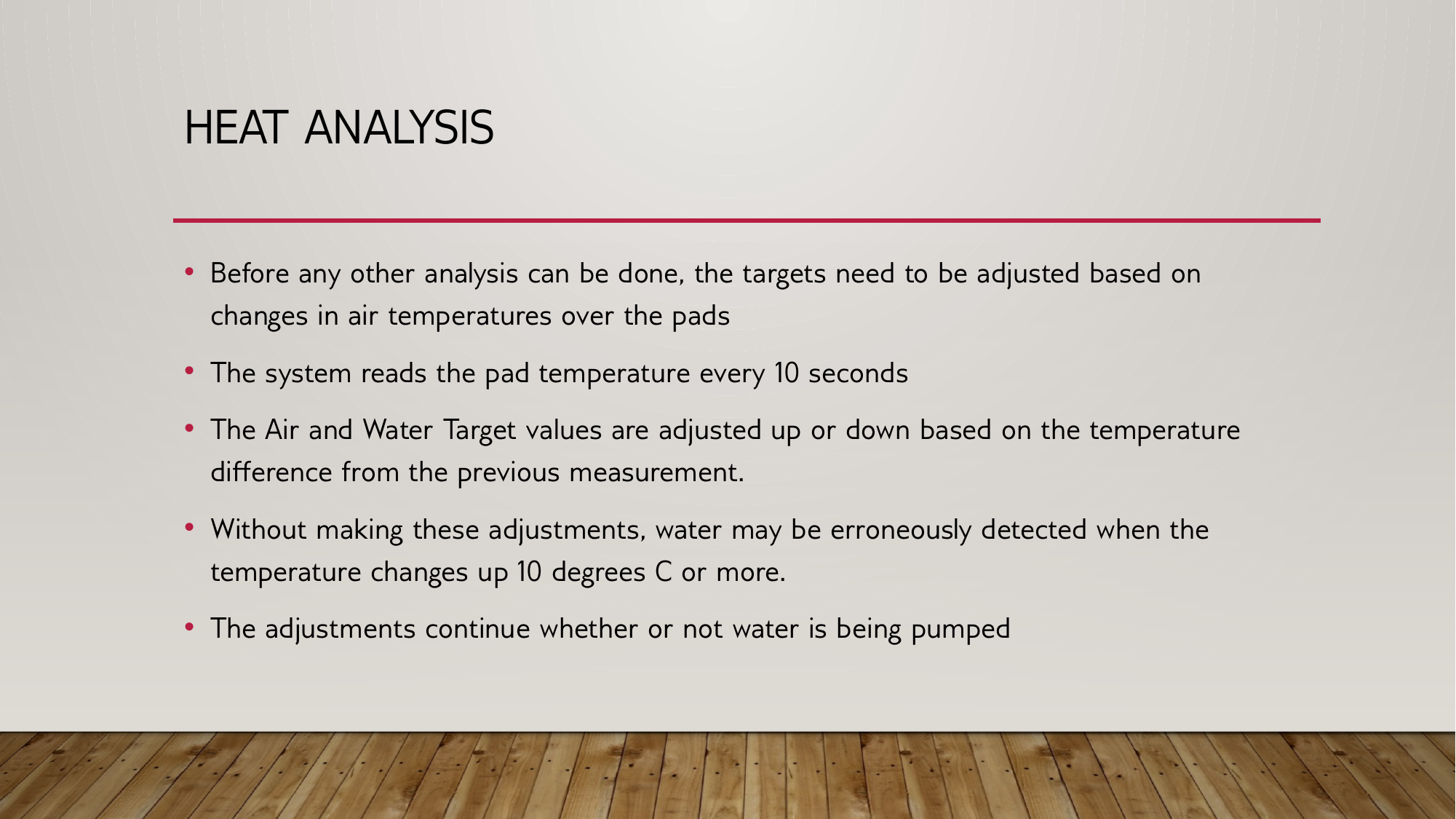

# Heat Analysis
Before any other analysis can be done, the targets need to be adjusted based on changes in air temperatures over the pads
The system reads the pad temperature every 10 seconds
The Air and Water Target values are adjusted up or down based on the temperature difference from the previous measurement.
Without making these adjustments, water may be erroneously detected when the temperature changes up 10 degrees C or more.
The adjustments continue whether or not water is being pumped